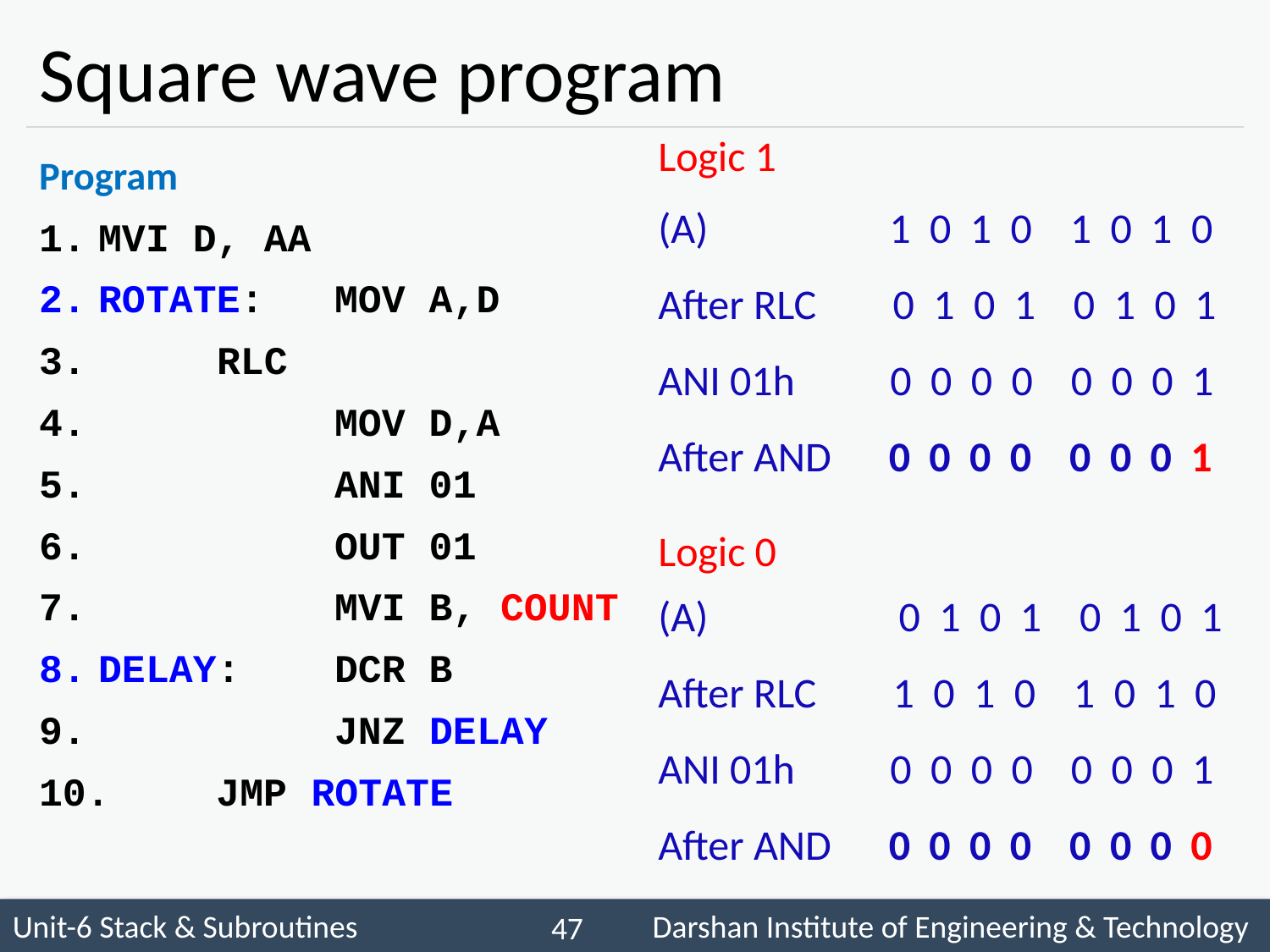

# Square wave program
Logic 1
Program
MVI D, AA
ROTATE:	MOV A,D
	     RLC
       	MOV D,A
       	ANI 01
       	OUT 01
       	MVI B, COUNT
DELAY:	DCR B
      	JNZ DELAY
 		JMP ROTATE

(A)                   1  0  1  0    1  0  1  0
After RLC        0  1  0  1    0  1  0  1
ANI 01h          0  0  0  0    0  0  0  1
After AND      0  0  0  0    0  0  0  1
Logic 0
(A)                    0  1  0  1    0  1  0  1
After RLC        1  0  1  0    1  0  1  0
ANI 01h          0  0  0  0    0  0  0  1
After AND      0  0  0  0    0  0  0  0
  47